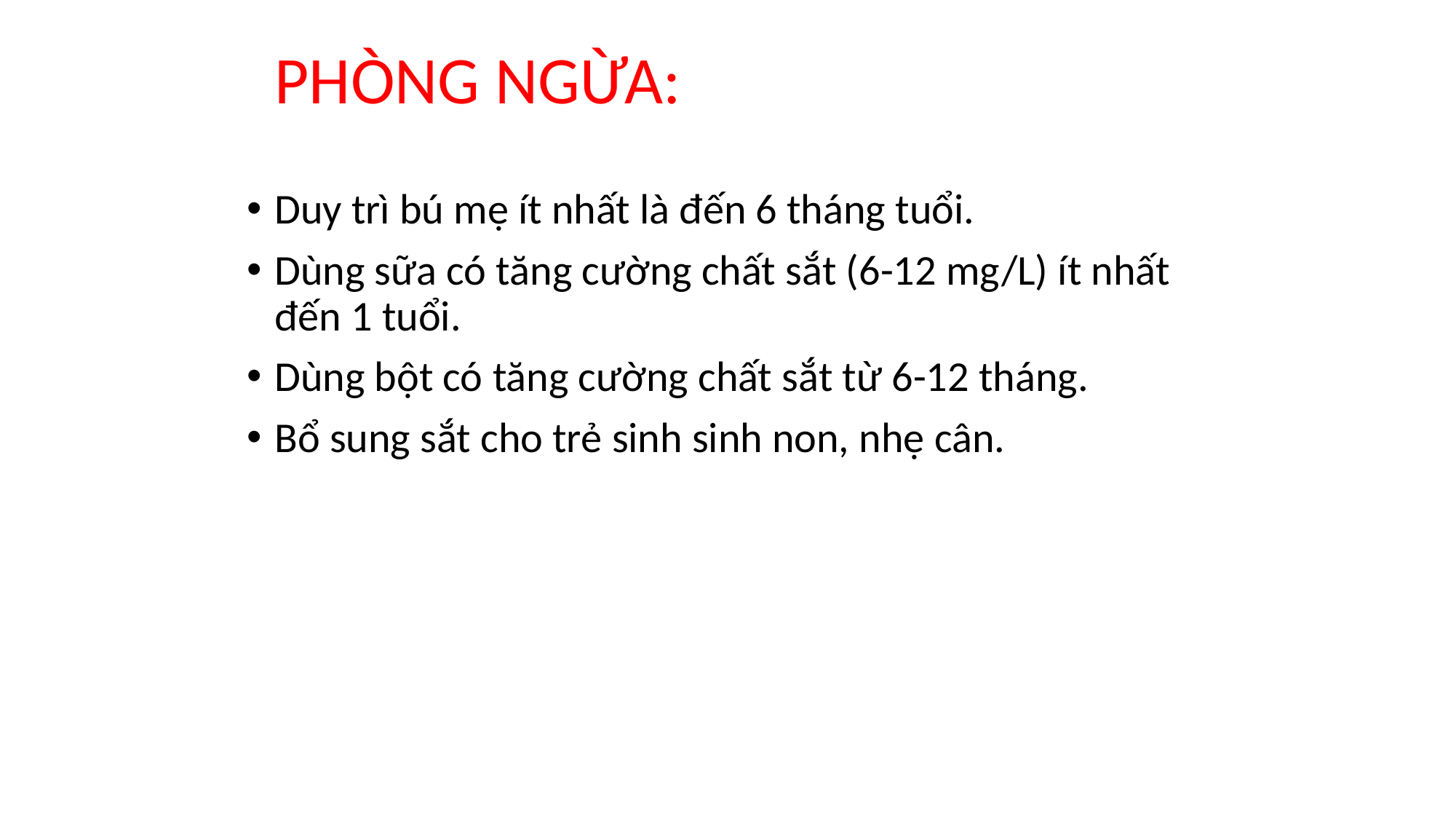

# PHÒNG NGỪA:
Duy trì bú mẹ ít nhất là đến 6 tháng tuổi.
Dùng sữa có tăng cường chất sắt (6-12 mg/L) ít nhất đến 1 tuổi.
Dùng bột có tăng cường chất sắt từ 6-12 tháng.
Bổ sung sắt cho trẻ sinh sinh non, nhẹ cân.